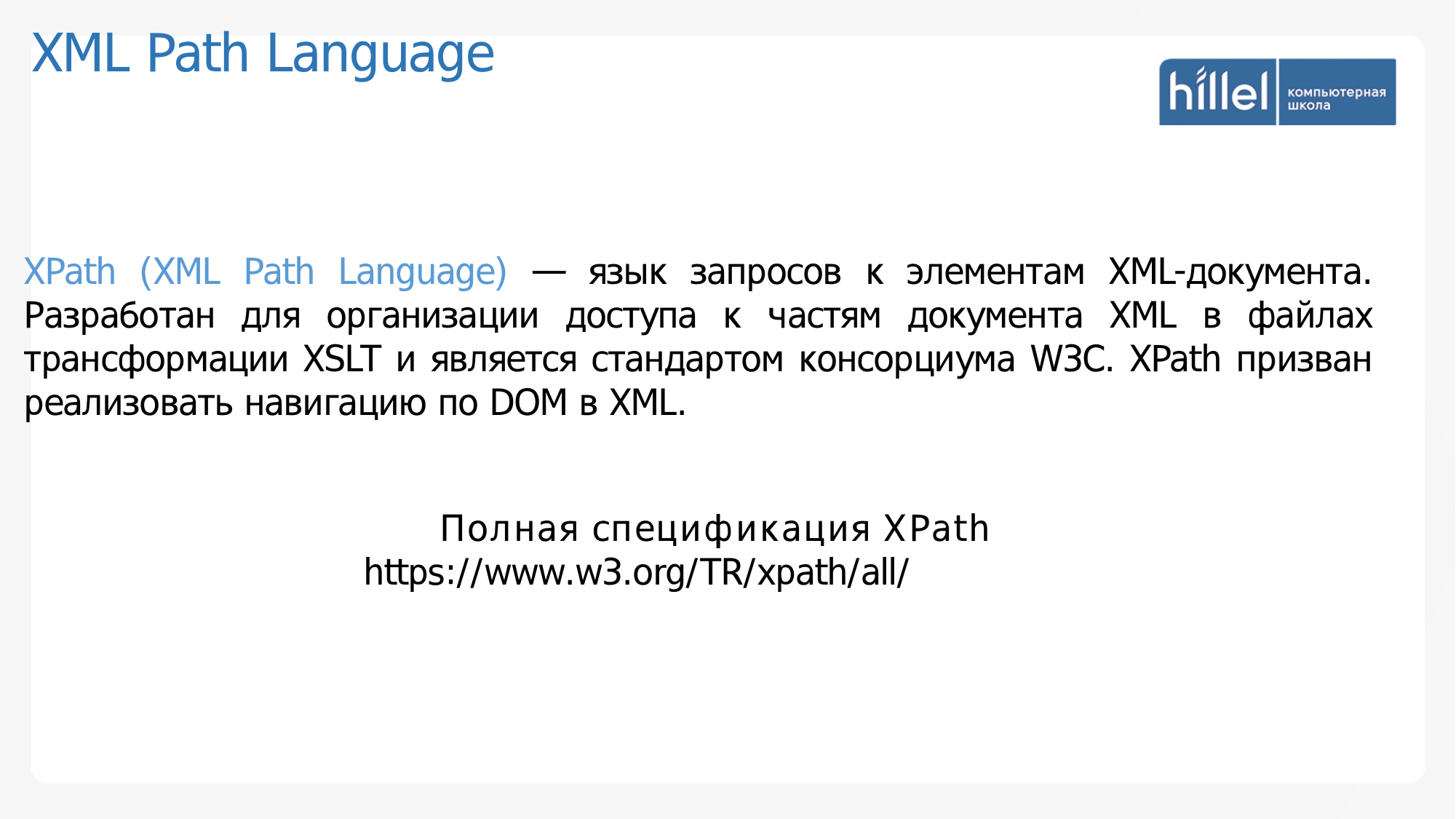

XML Path Language
XPath (XML Path Language) — язык запросов к элементам XML-документа. Разработан для организации доступа к частям документа XML в файлах трансформации XSLT и является стандартом консорциума W3C. XPath призван реализовать навигацию по DOM в XML.

Полная спецификация XPath
https://www.w3.org/TR/xpath/all/